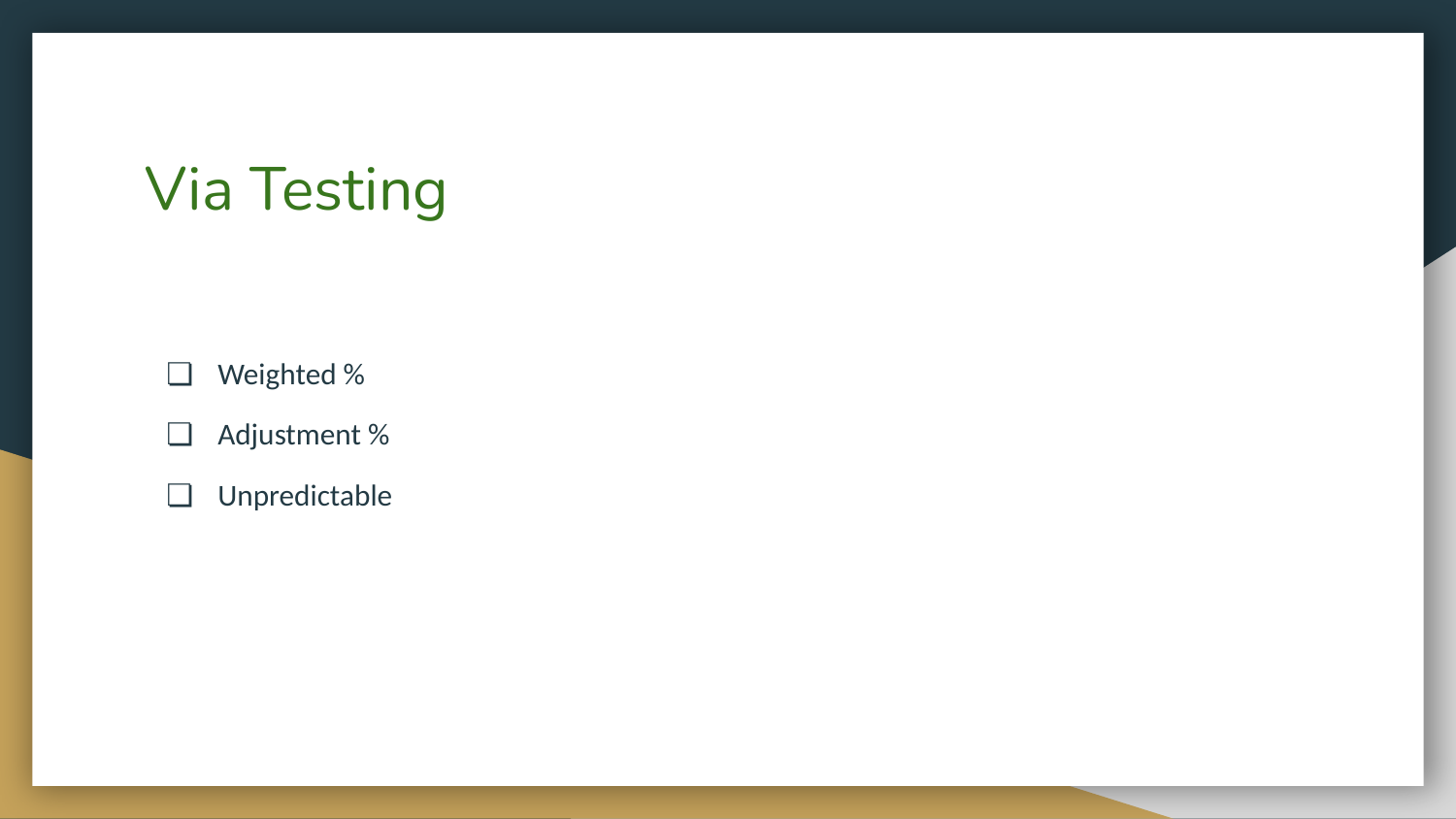

# Via Testing
Weighted %
Adjustment %
Unpredictable